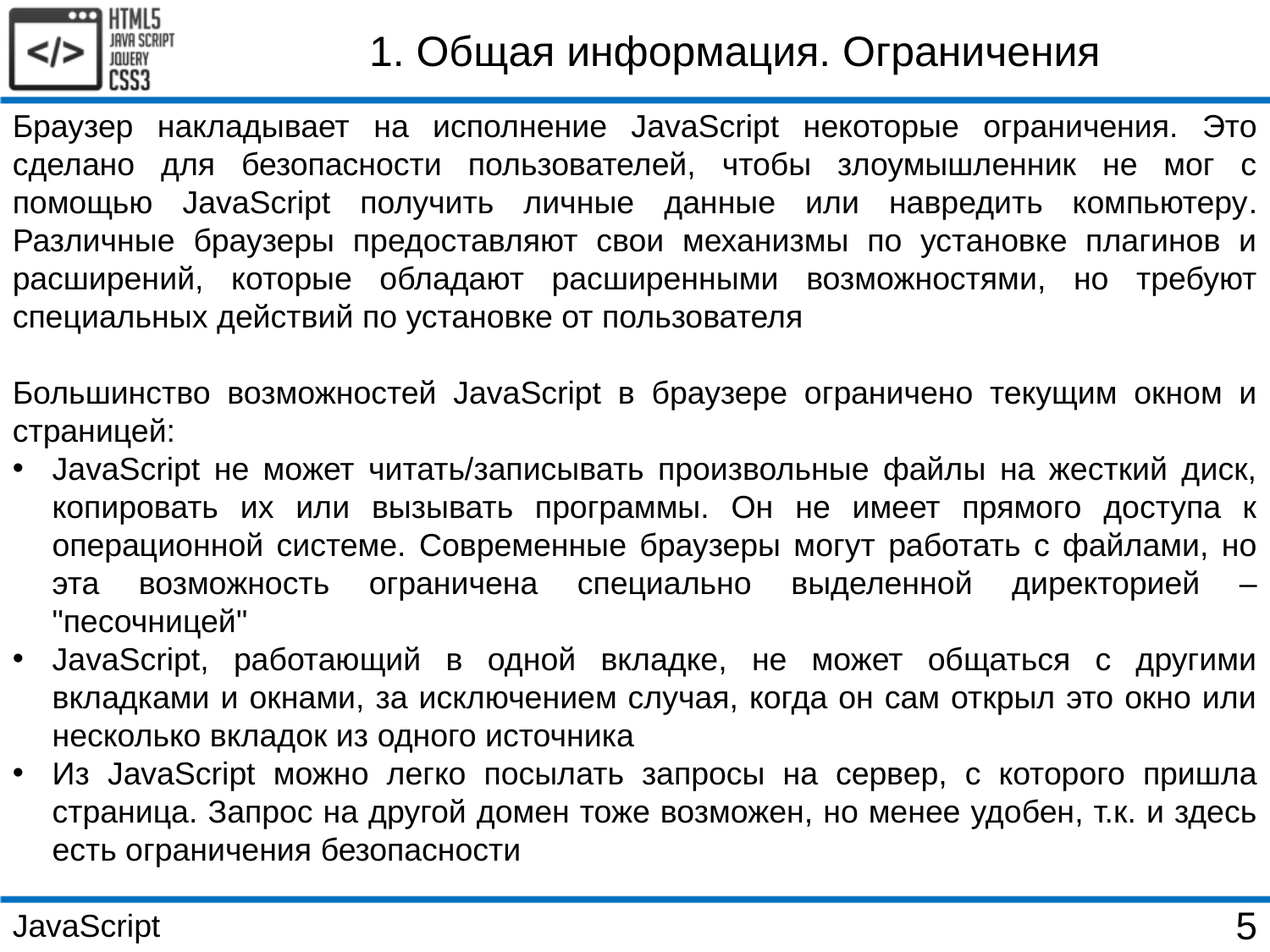

1. Общая информация. Ограничения
Браузер накладывает на исполнение JavaScript некоторые ограничения. Это сделано для безопасности пользователей, чтобы злоумышленник не мог с помощью JavaScript получить личные данные или навредить компьютеру. Различные браузеры предоставляют свои механизмы по установке плагинов и расширений, которые обладают расширенными возможностями, но требуют специальных действий по установке от пользователя

Большинство возможностей JavaScript в браузере ограничено текущим окном и страницей:
JavaScript не может читать/записывать произвольные файлы на жесткий диск, копировать их или вызывать программы. Он не имеет прямого доступа к операционной системе. Современные браузеры могут работать с файлами, но эта возможность ограничена специально выделенной директорией – "песочницей"
JavaScript, работающий в одной вкладке, не может общаться с другими вкладками и окнами, за исключением случая, когда он сам открыл это окно или несколько вкладок из одного источника
Из JavaScript можно легко посылать запросы на сервер, с которого пришла страница. Запрос на другой домен тоже возможен, но менее удобен, т.к. и здесь есть ограничения безопасности
JavaScript
5